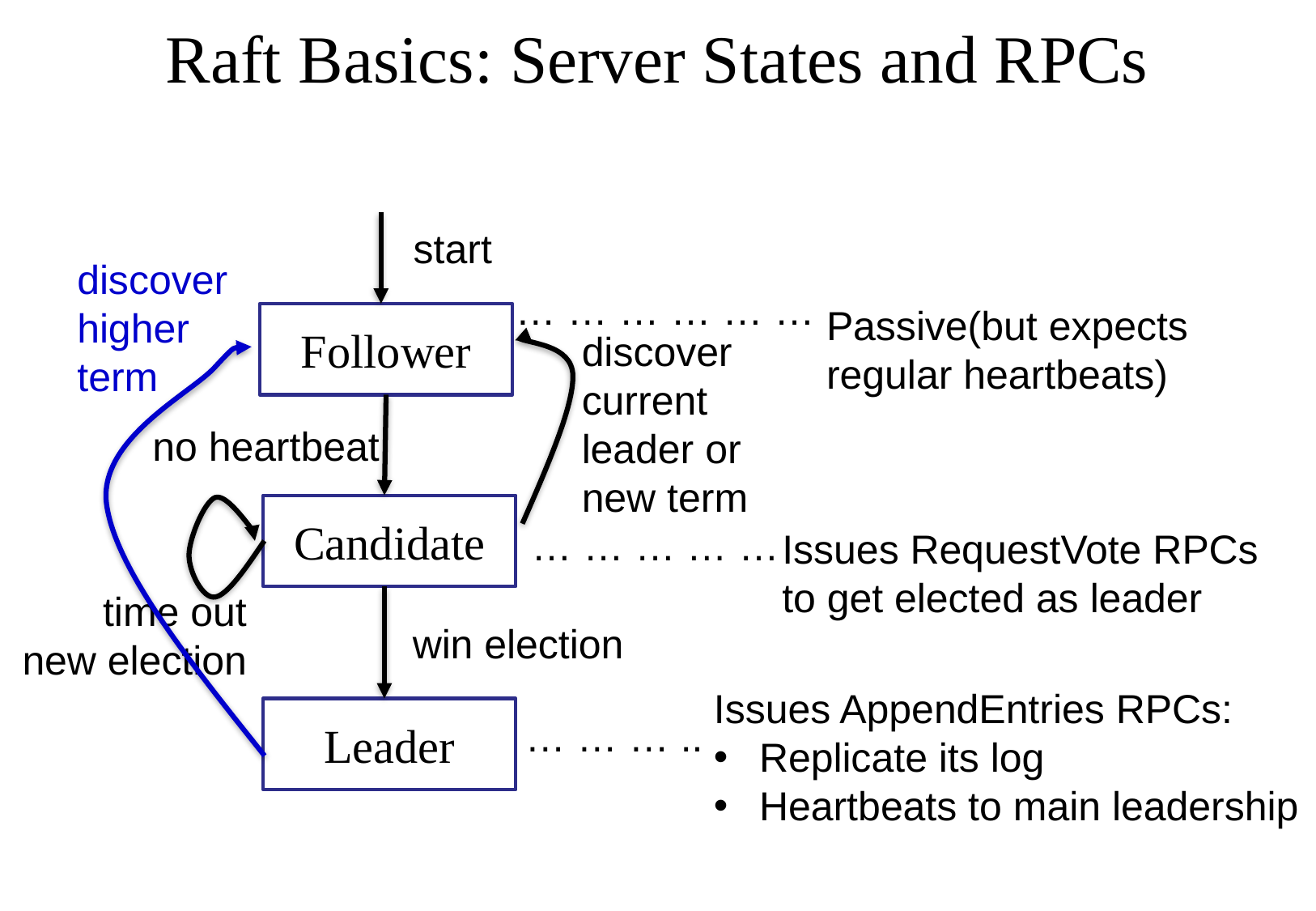

# Raft Basics: Server States and RPCs
start
discover
higher
term
… … … … … …
Passive(but expects
regular heartbeats)
Follower
discover current leader or new term

no heartbeat
Candidate

… … … … …
Issues RequestVote RPCs
to get elected as leader
time out
new election
win election
Issues AppendEntries RPCs:
Replicate its log
Heartbeats to main leadership
Leader
… … … ..